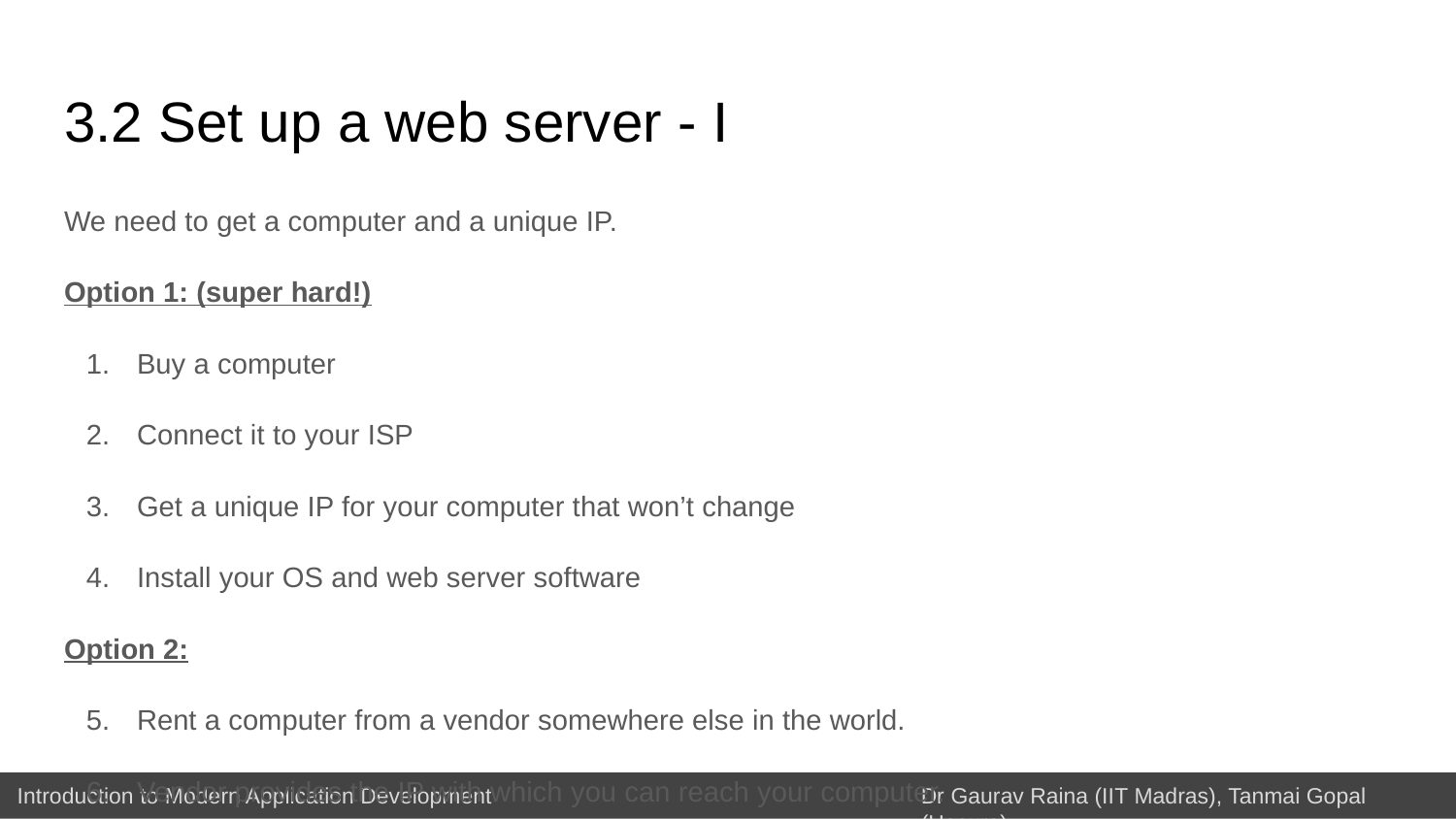

# 3.2 Set up a web server - I
We need to get a computer and a unique IP.
Option 1: (super hard!)
Buy a computer
Connect it to your ISP
Get a unique IP for your computer that won’t change
Install your OS and web server software
Option 2:
Rent a computer from a vendor somewhere else in the world.
Vendor provides the IP with which you can reach your computer.